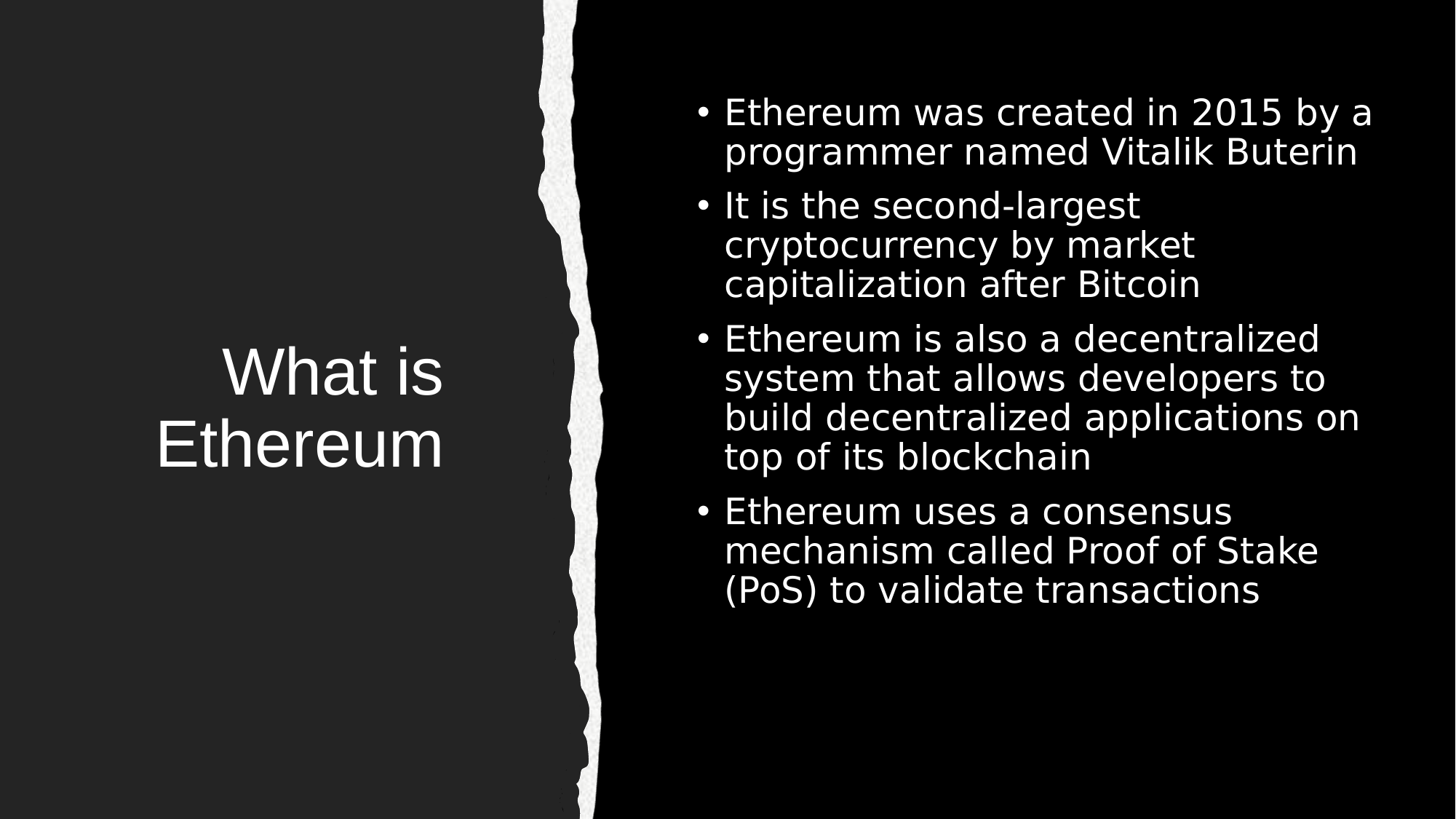

Ethereum was created in 2015 by a programmer named Vitalik Buterin
It is the second-largest cryptocurrency by market capitalization after Bitcoin
Ethereum is also a decentralized system that allows developers to build decentralized applications on top of its blockchain
Ethereum uses a consensus mechanism called Proof of Stake (PoS) to validate transactions
# What is  Ethereum